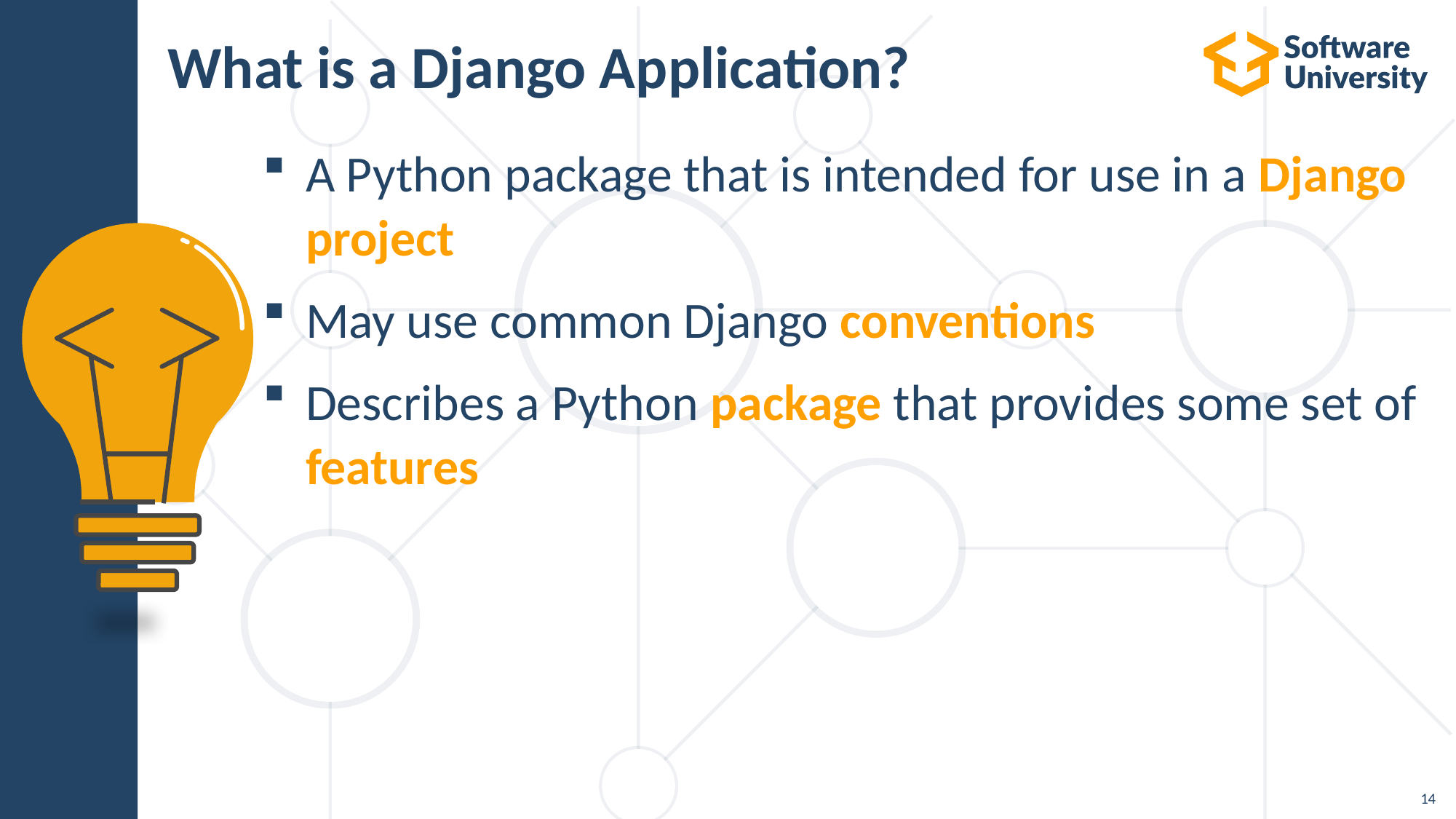

# What is a Django Application?
A Python package that is intended for use in a Django project
May use common Django conventions
Describes a Python package that provides some set of features
14